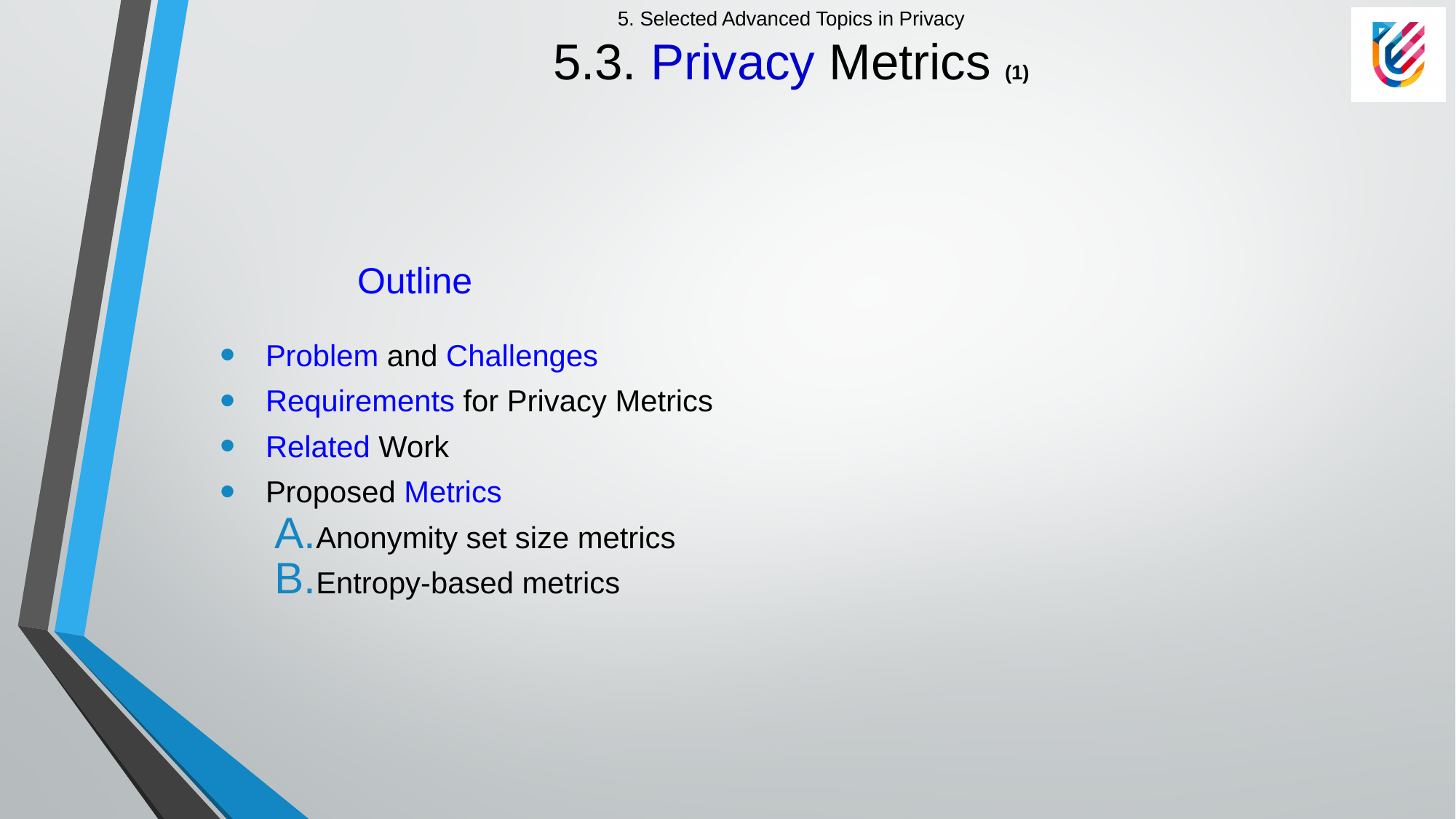

# 5. Selected Advanced Topics in Privacy 5.3. Privacy Metrics (1)
	         Outline

Problem and Challenges
Requirements for Privacy Metrics
Related Work
Proposed Metrics
Anonymity set size metrics
Entropy-based metrics